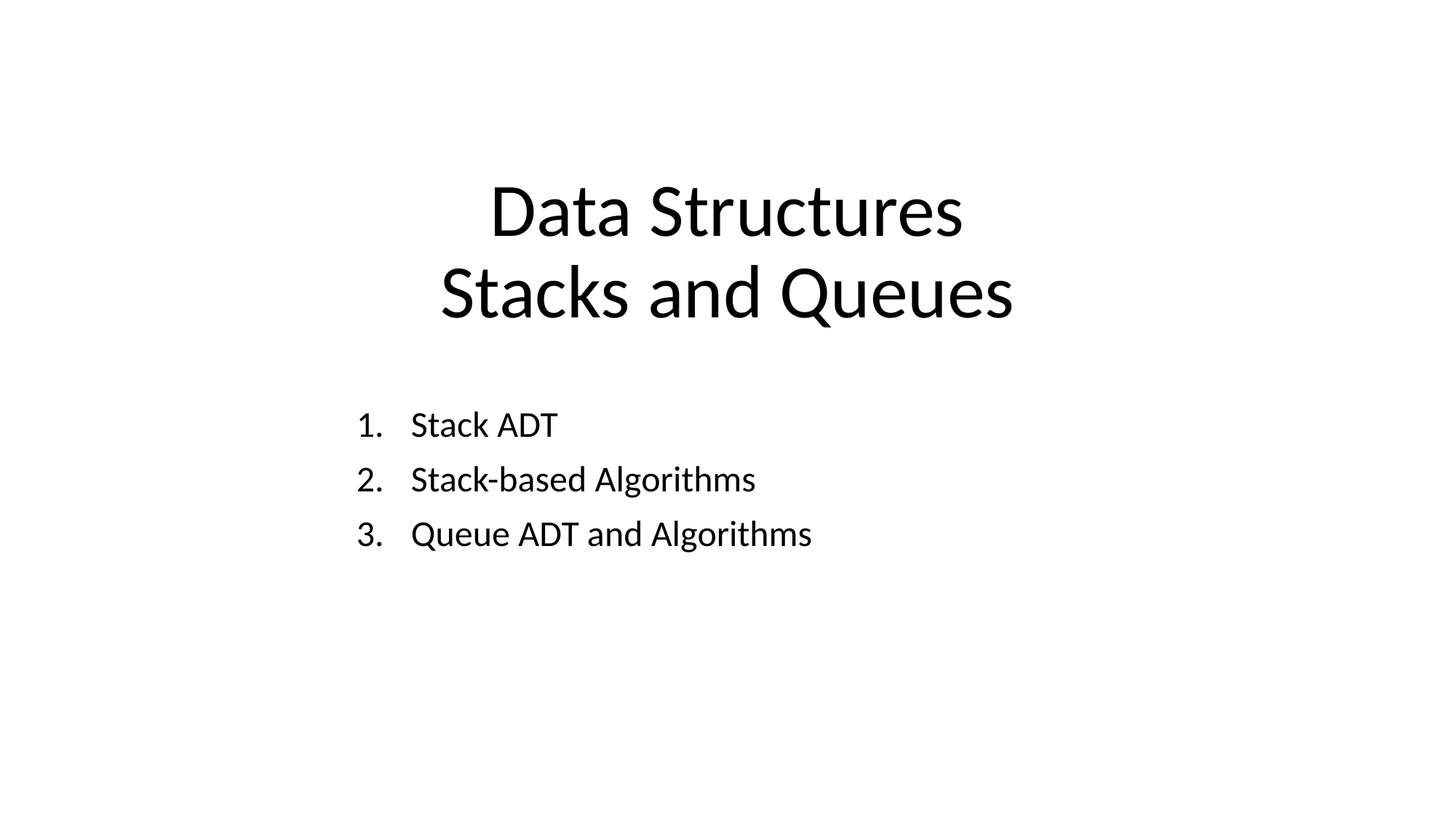

# Data Structures Stacks and Queues
Stack ADT
Stack-based Algorithms
Queue ADT and Algorithms